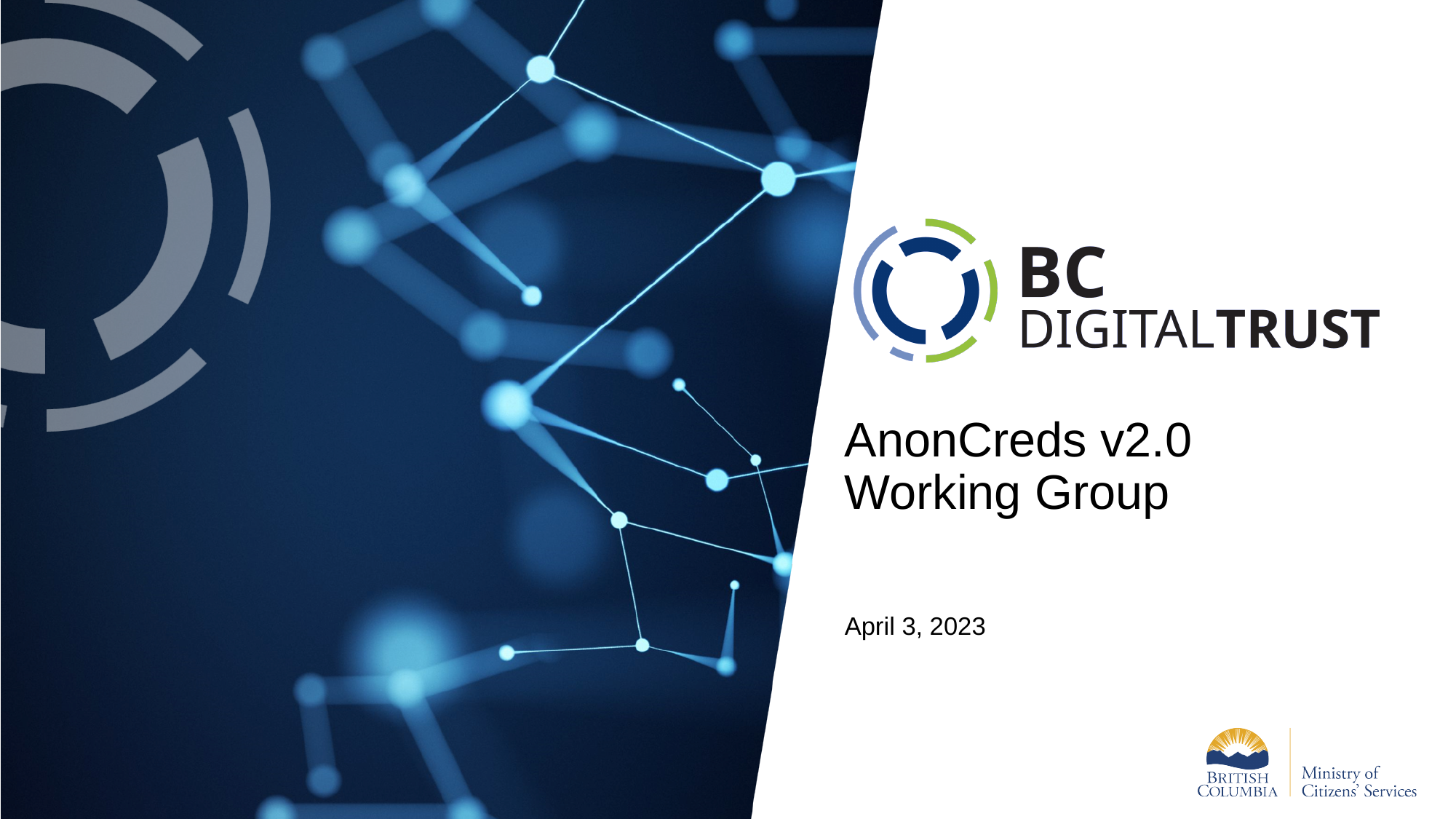

# AnonCreds v2.0 Working Group
April 3, 2023